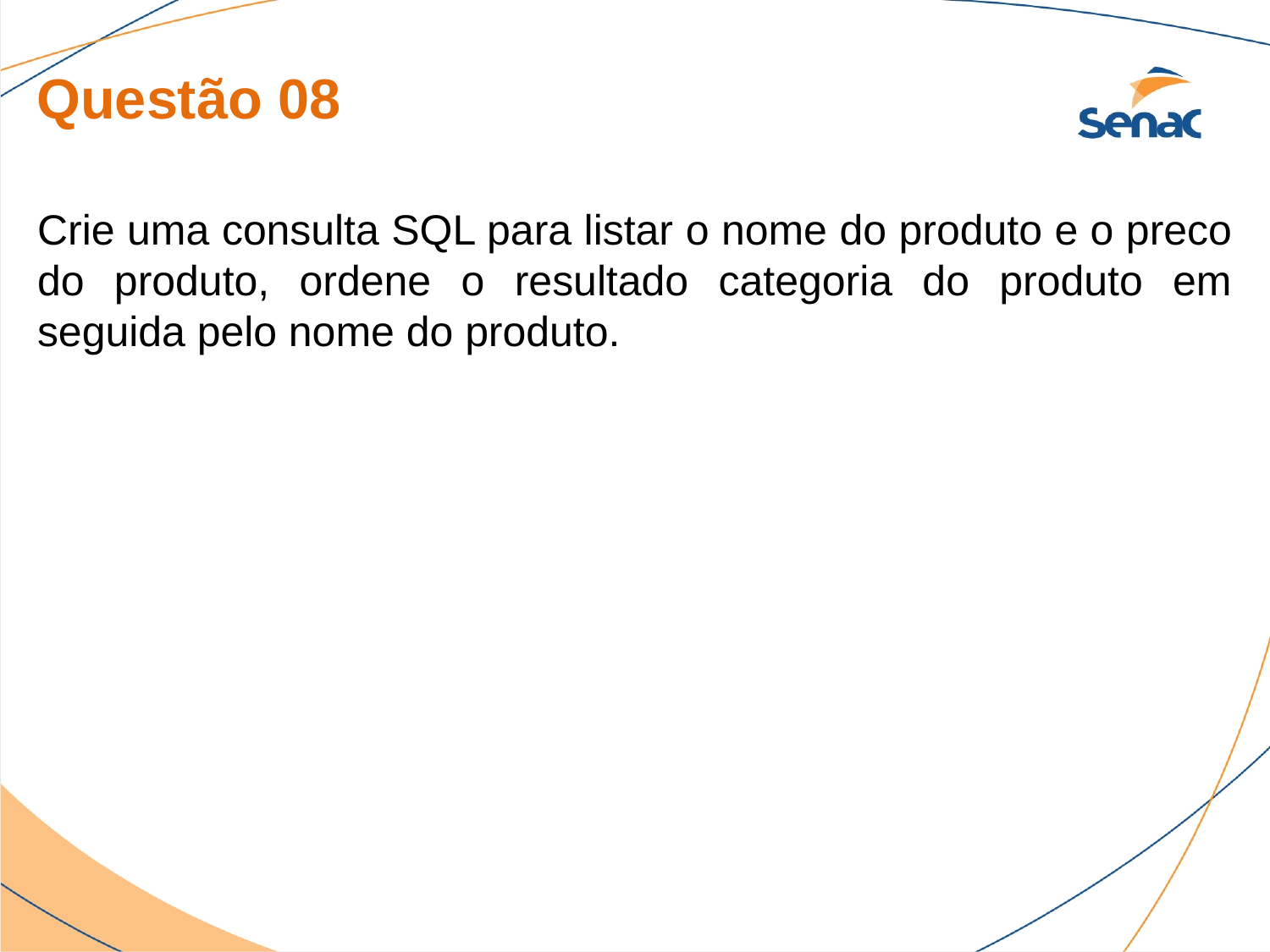

Questão 08
Crie uma consulta SQL para listar o nome do produto e o preco do produto, ordene o resultado categoria do produto em seguida pelo nome do produto.